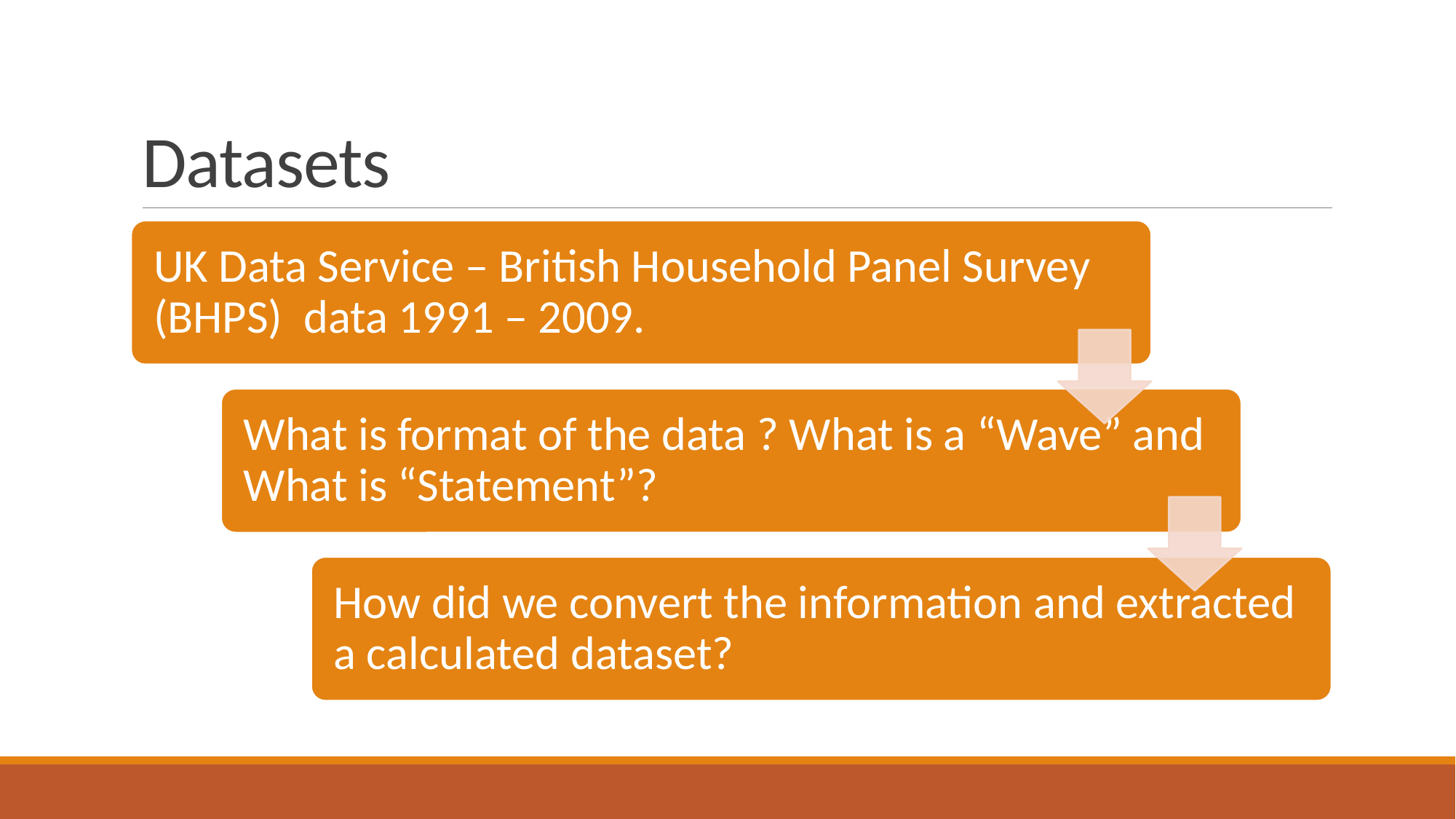

# Datasets
UK Data Service – British Household Panel Survey (BHPS)  data 1991 – 2009.
What is format of the data ? What is a “Wave” and What is “Statement”?
How did we convert the information and extracted a calculated dataset?